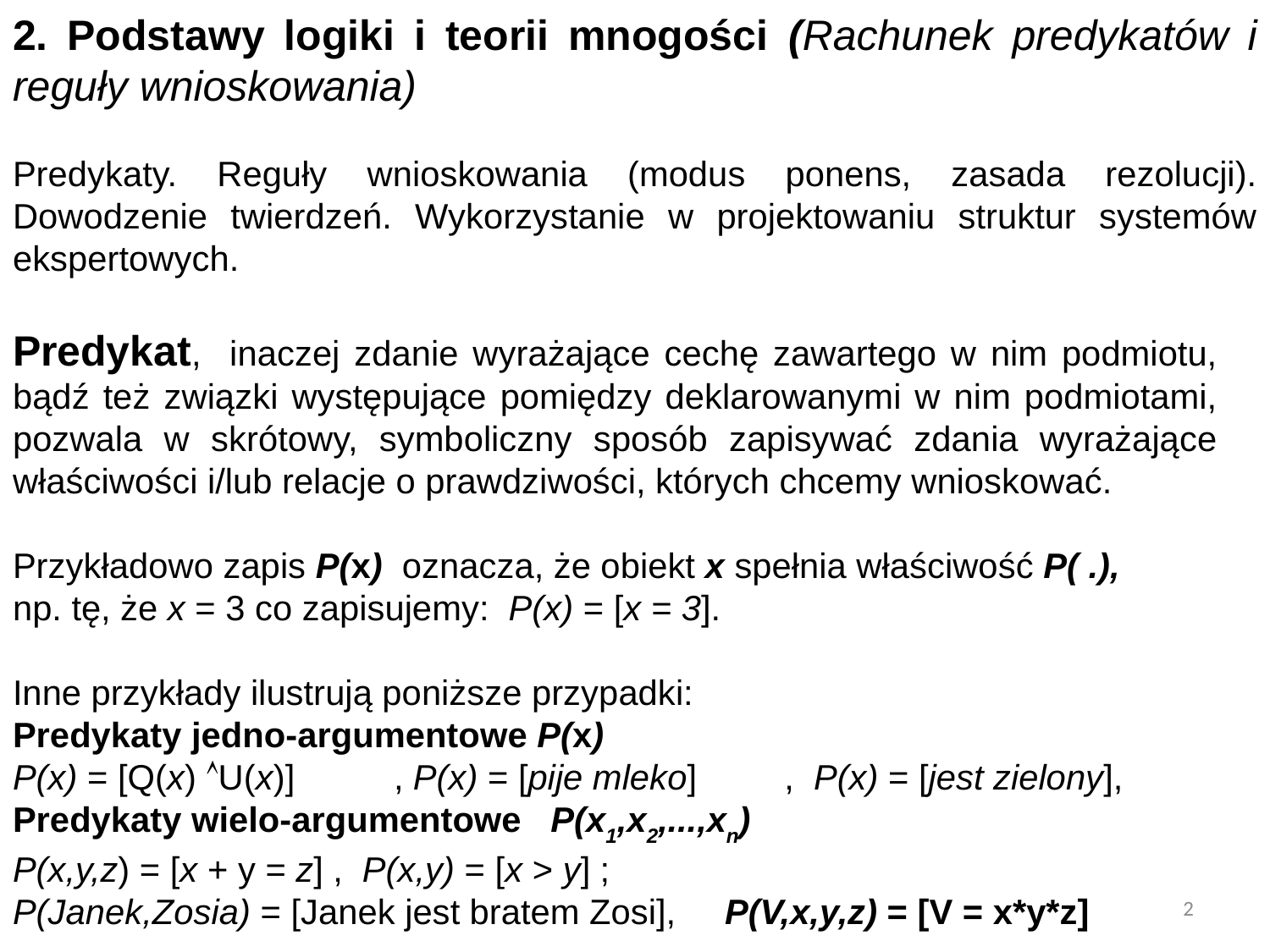

2. Podstawy logiki i teorii mnogości (Rachunek predykatów i reguły wnioskowania)

Predykaty. Reguły wnioskowania (modus ponens, zasada rezolucji). Dowodzenie twierdzeń. Wykorzystanie w projektowaniu struktur systemów ekspertowych.
Predykat,  inaczej zdanie wyrażające cechę zawartego w nim podmiotu, bądź też związki występujące pomiędzy deklarowanymi w nim podmiotami, pozwala w skrótowy, symboliczny sposób zapisywać zdania wyrażające właściwości i/lub relacje o prawdziwości, których chcemy wnioskować.

Przykładowo zapis P(x)  oznacza, że obiekt x spełnia właściwość P( .),
np. tę, że x = 3 co zapisujemy:  P(x) = [x = 3].

Inne przykłady ilustrują poniższe przypadki:
Predykaty jedno-argumentowe P(x)
P(x) = [Q(x) ∧U(x)] 	, P(x) = [pije mleko]	 ,  P(x) = [jest zielony],
Predykaty wielo-argumentowe   P(x1,x2,...,xn)
P(x,y,z) = [x + y = z] ,  P(x,y) = [x > y] ;
P(Janek,Zosia) = [Janek jest bratem Zosi],     P(V,x,y,z) = [V = x*y*z]

2